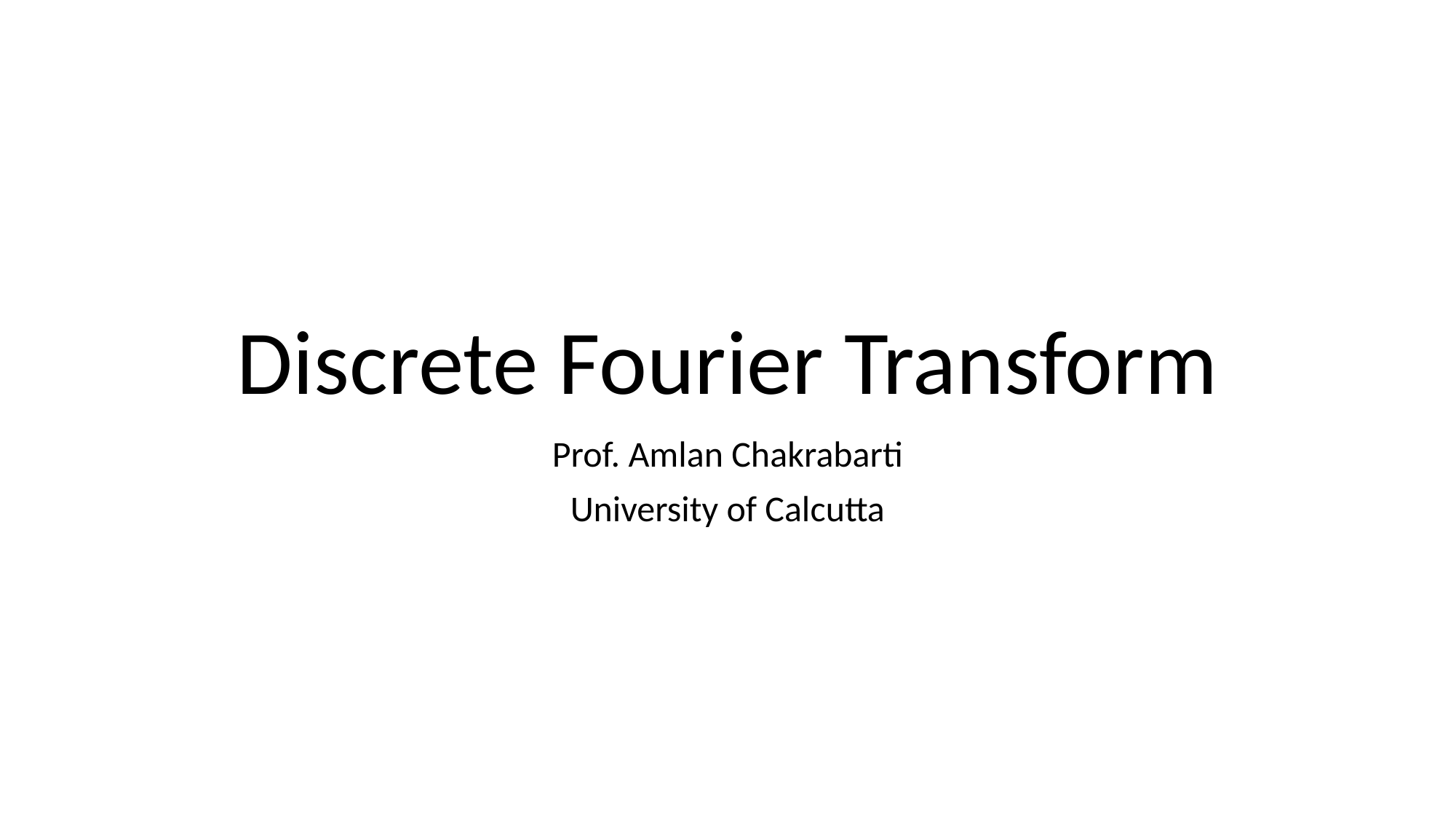

# Discrete Fourier Transform
Prof. Amlan Chakrabarti
University of Calcutta